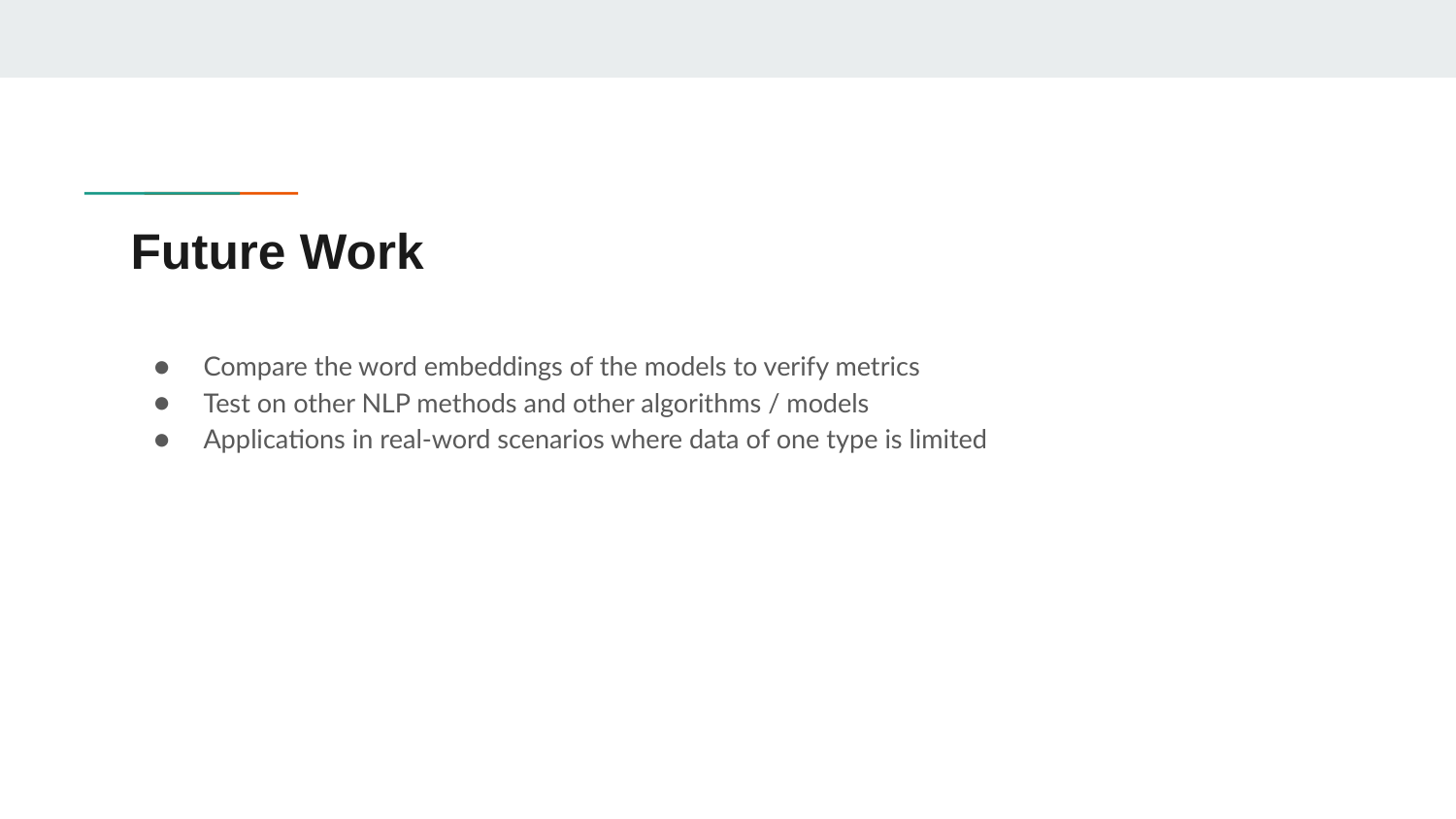

# Future Work
Compare the word embeddings of the models to verify metrics
Test on other NLP methods and other algorithms / models
Applications in real-word scenarios where data of one type is limited